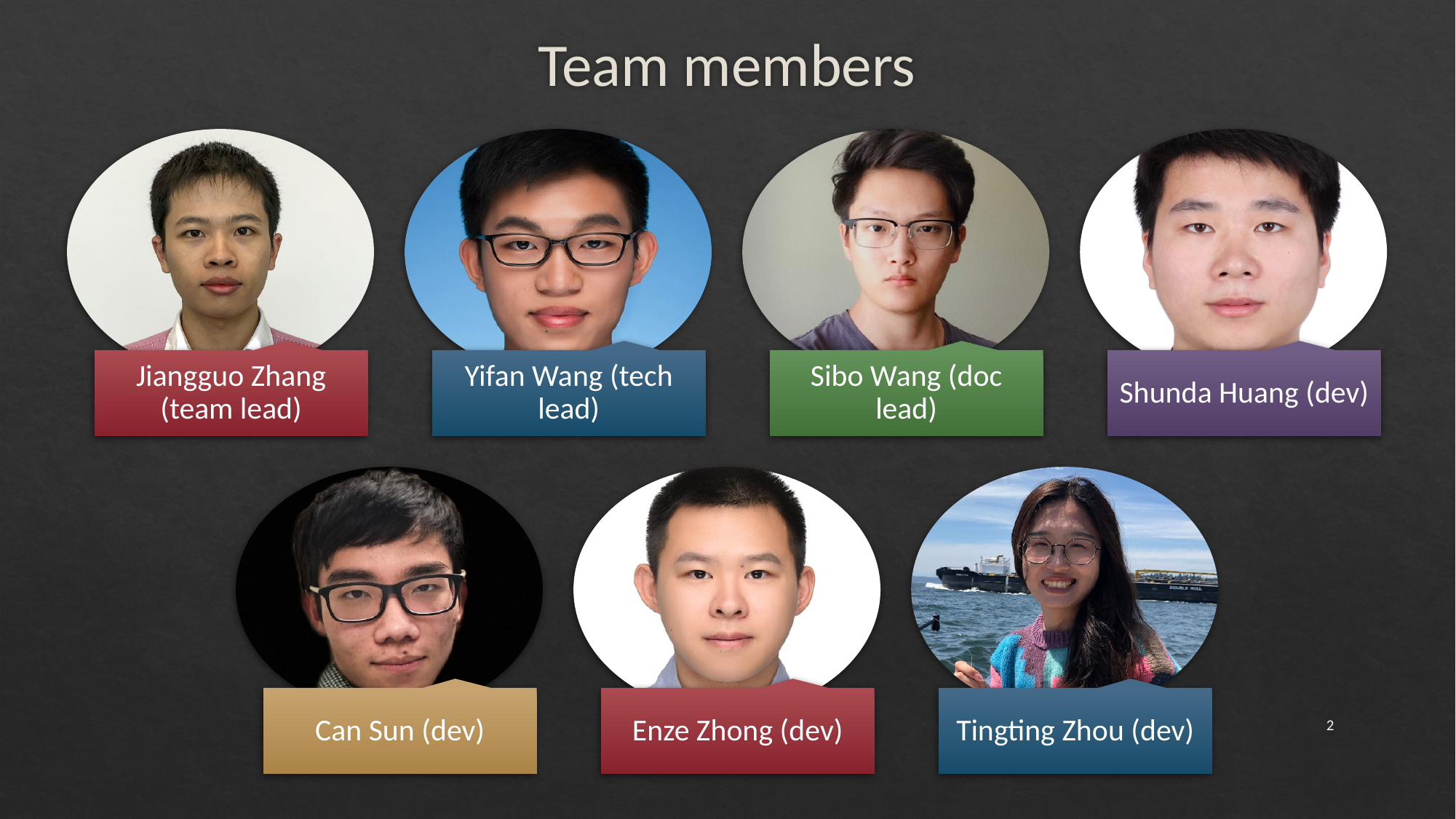

# Team members
Jiangguo Zhang (team lead)
Yifan Wang (tech lead)
Sibo Wang (doc lead)
Shunda Huang (dev)
Can Sun (dev)
Enze Zhong (dev)
Tingting Zhou (dev)
2